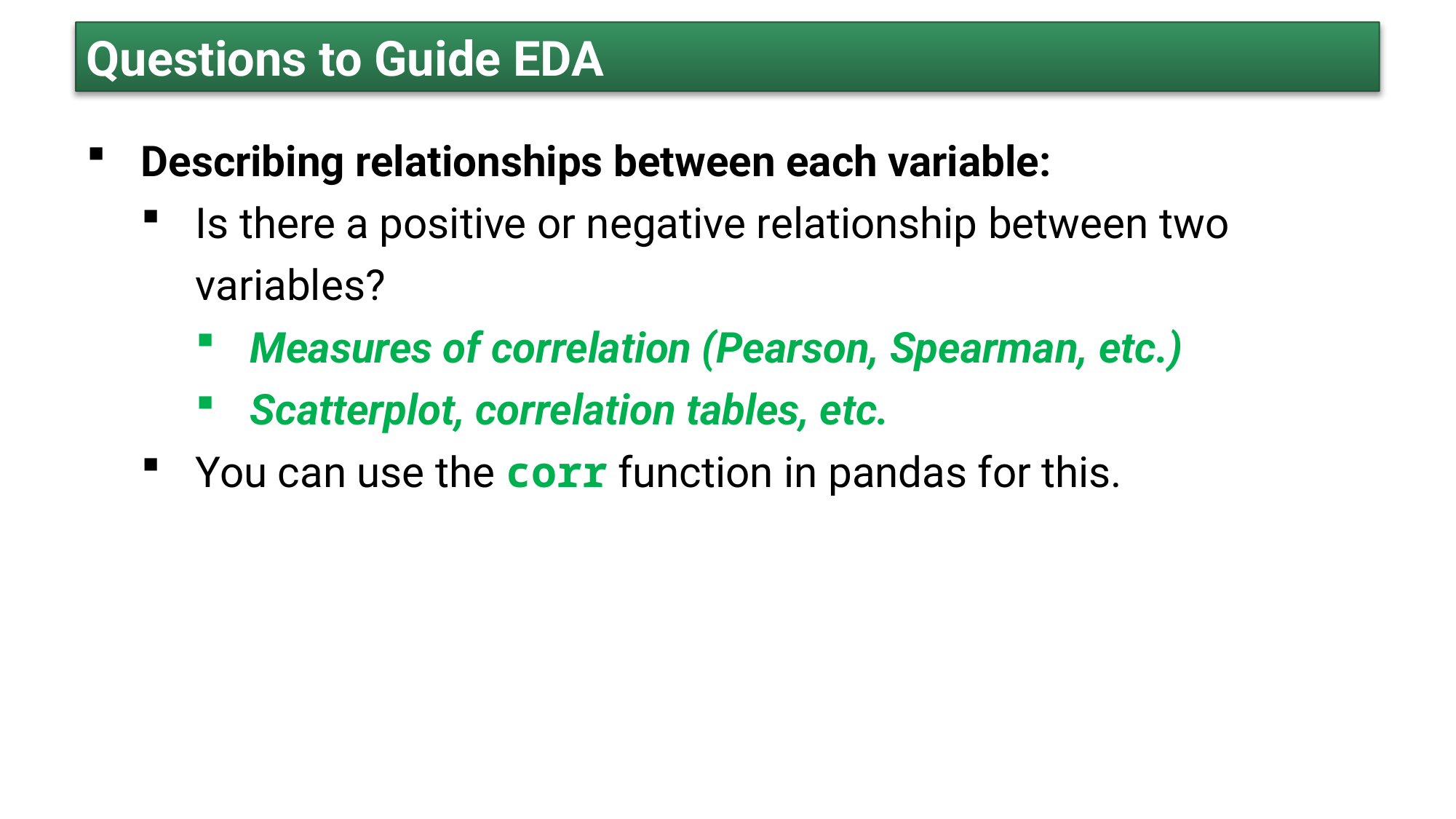

Questions to Guide EDA
Describing relationships between each variable:
Is there a positive or negative relationship between two variables?
Measures of correlation (Pearson, Spearman, etc.)
Scatterplot, correlation tables, etc.
You can use the corr function in pandas for this.